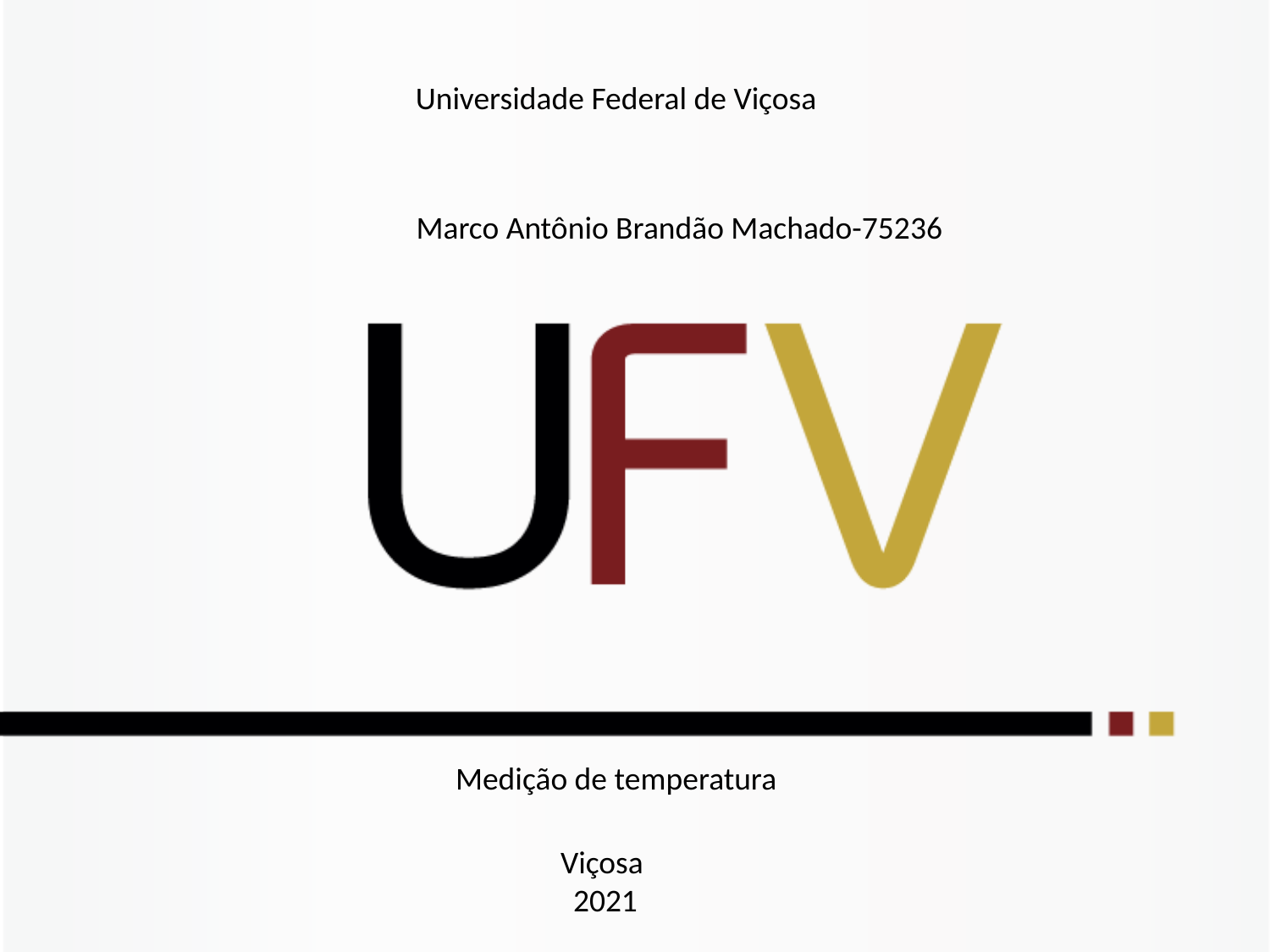

Universidade Federal de Viçosa
Marco Antônio Brandão Machado-75236

Medição de temperatura

Viçosa
 2021